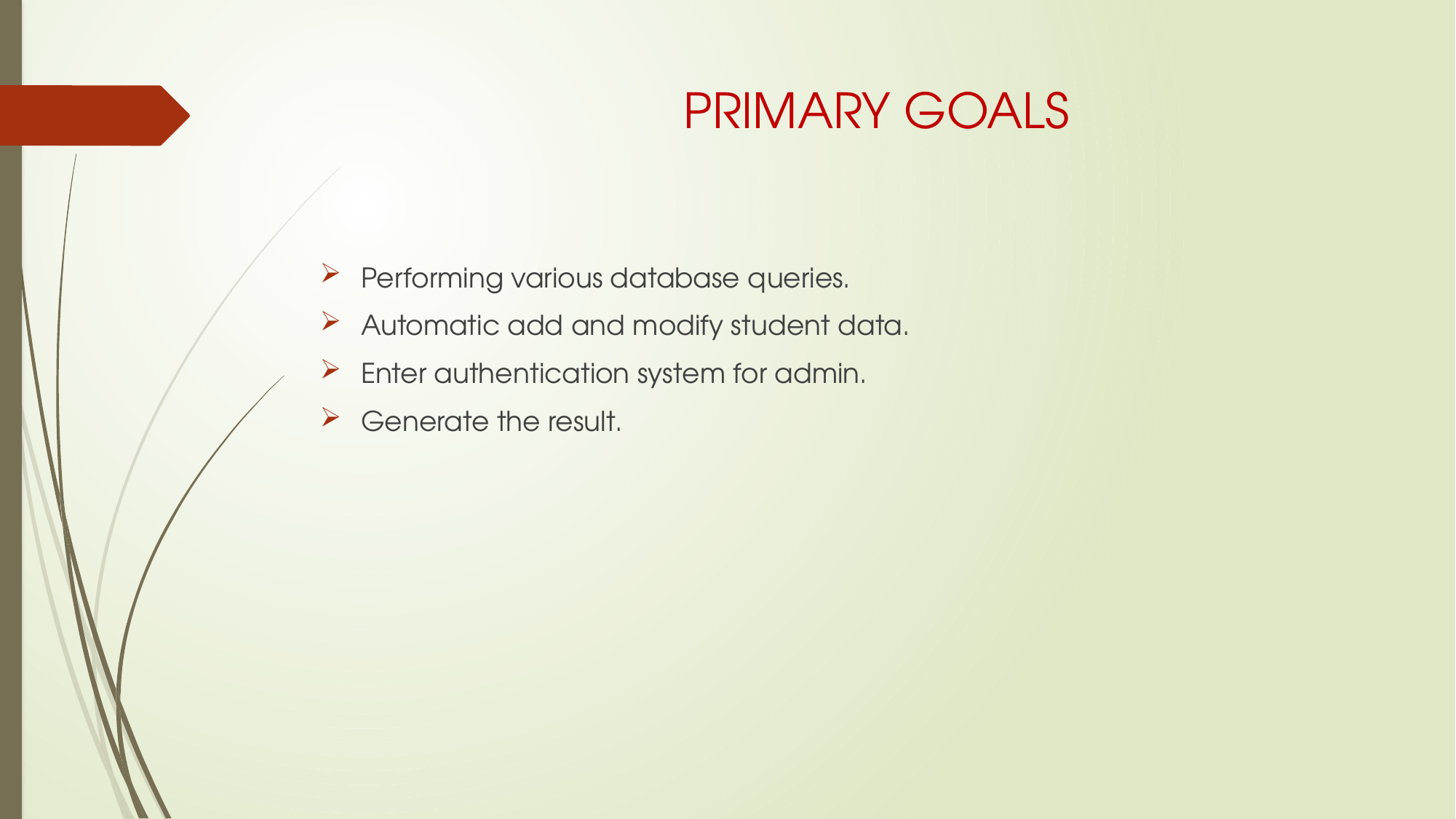

# PRIMARY GOALS
Performing various database queries.
Automatic add and modify student data.
Enter authentication system for admin.
Generate the result.